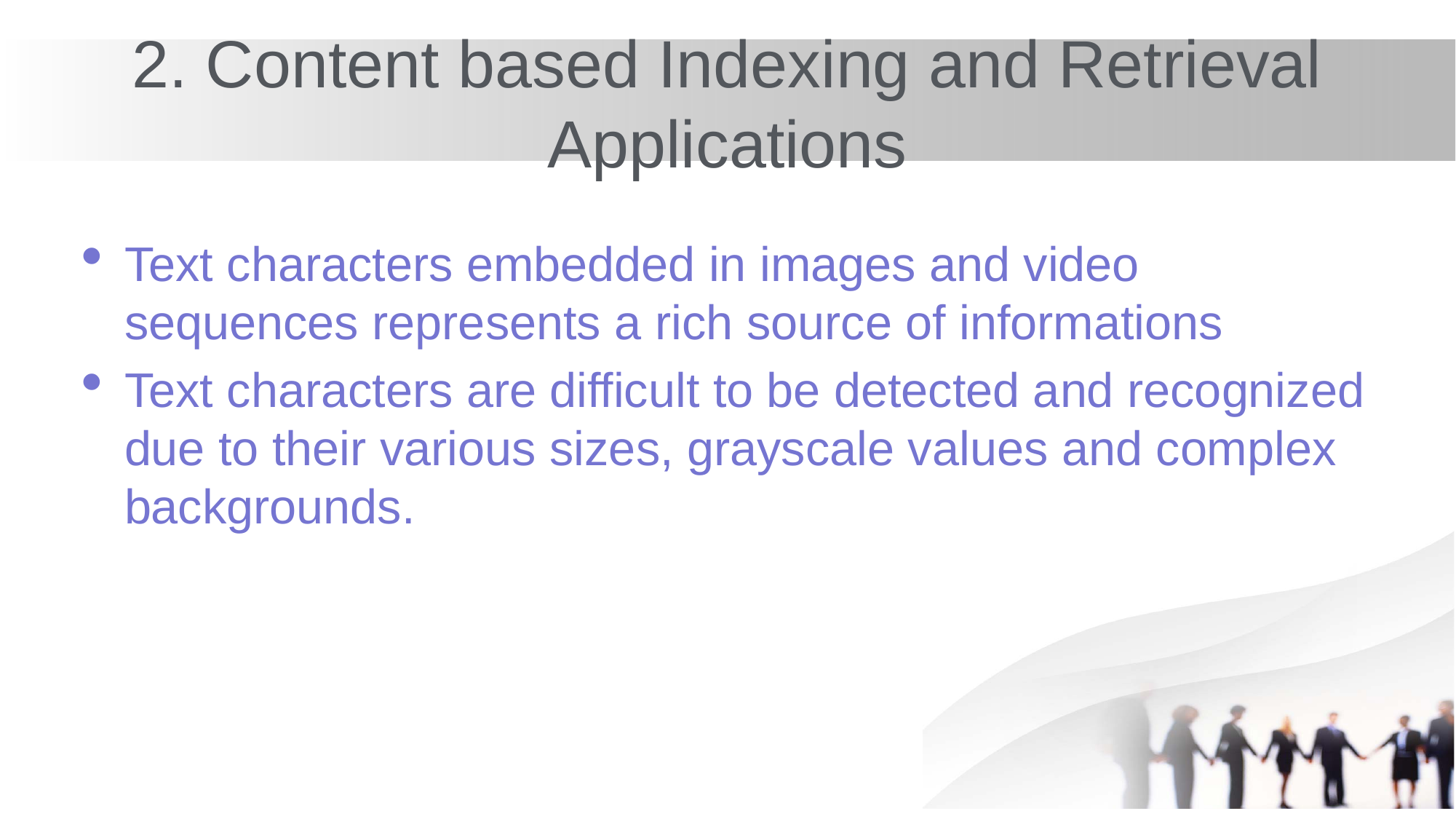

2. Content based Indexing and Retrieval Applications
Text characters embedded in images and video sequences represents a rich source of informations
Text characters are difficult to be detected and recognized due to their various sizes, grayscale values and complex backgrounds.